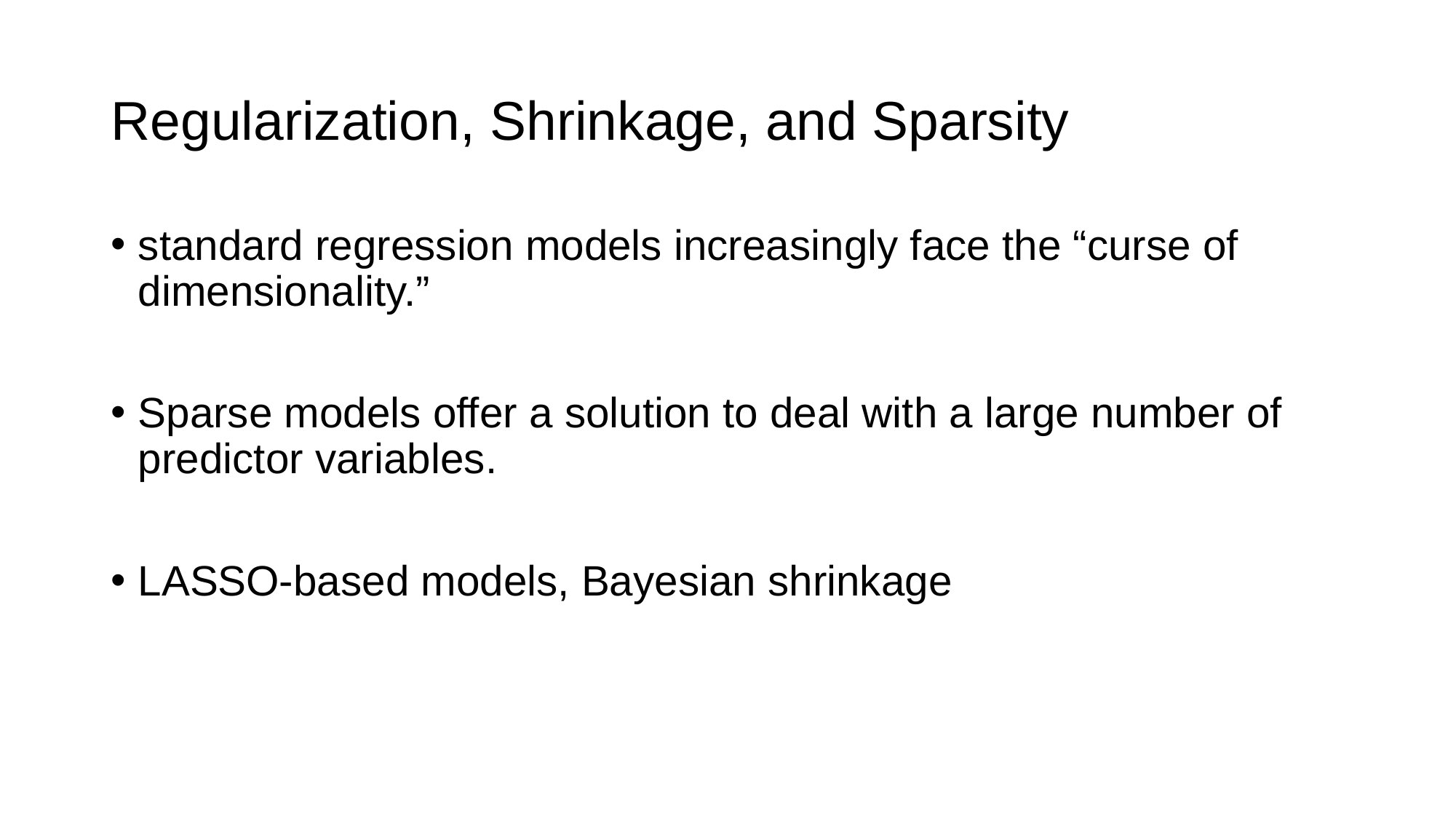

# Regularization, Shrinkage, and Sparsity
standard regression models increasingly face the “curse of dimensionality.”

Sparse models offer a solution to deal with a large number of predictor variables.

LASSO-based models, Bayesian shrinkage